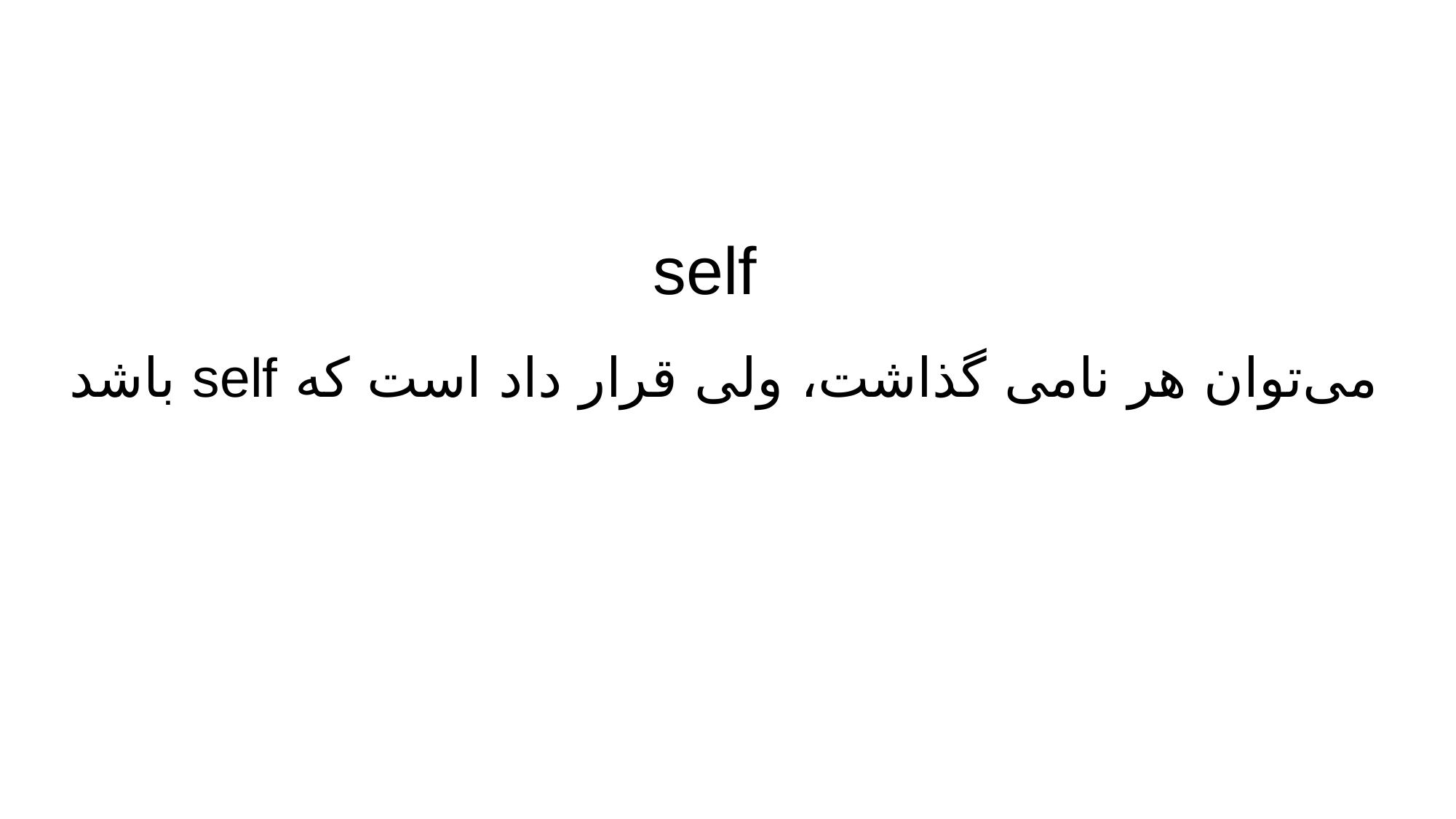

self
می‌توان هر نامی گذاشت، ولی قرار داد است که self باشد